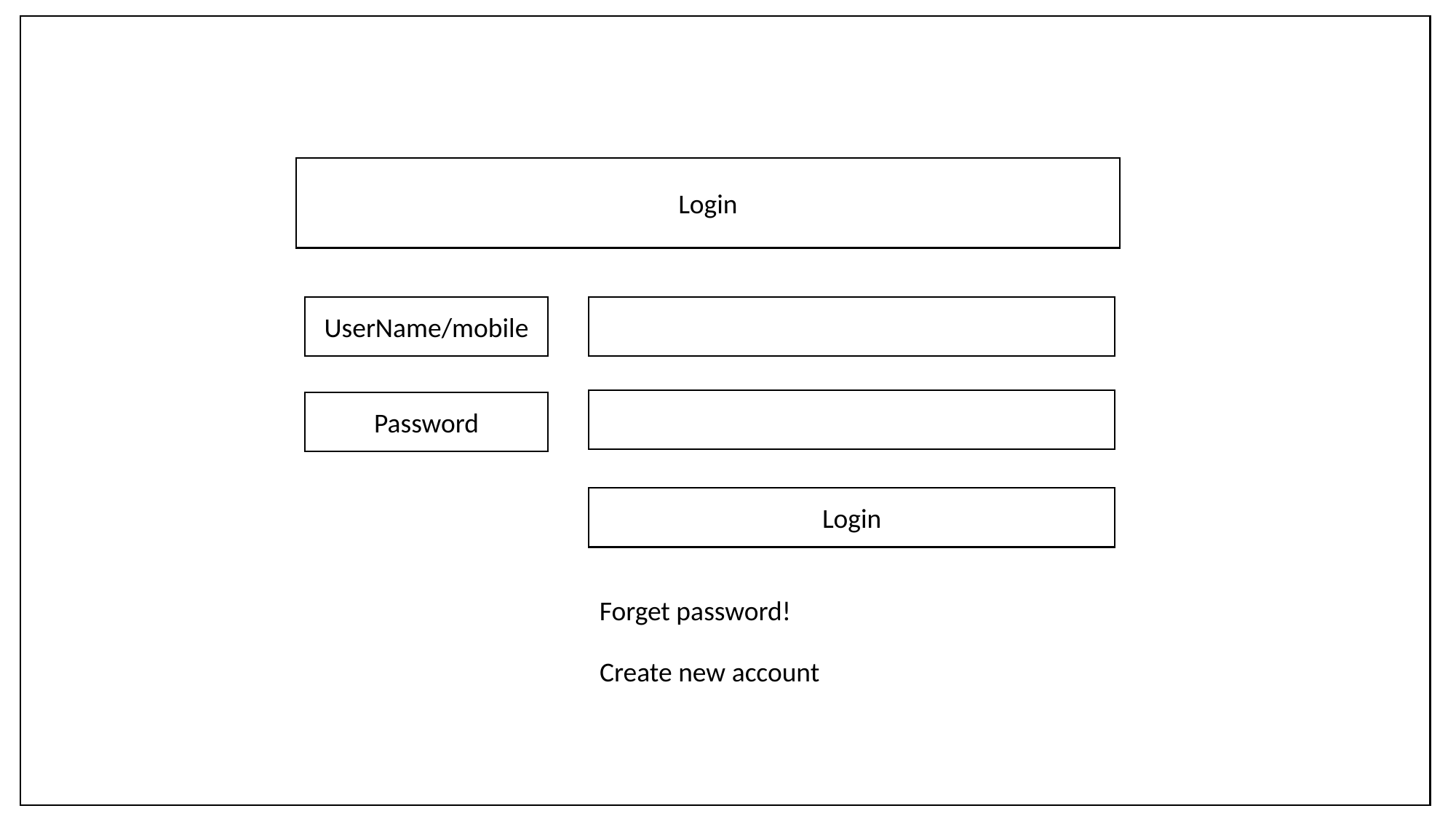

Login
UserName/mobile

Password
Login
Forget password!
Create new account